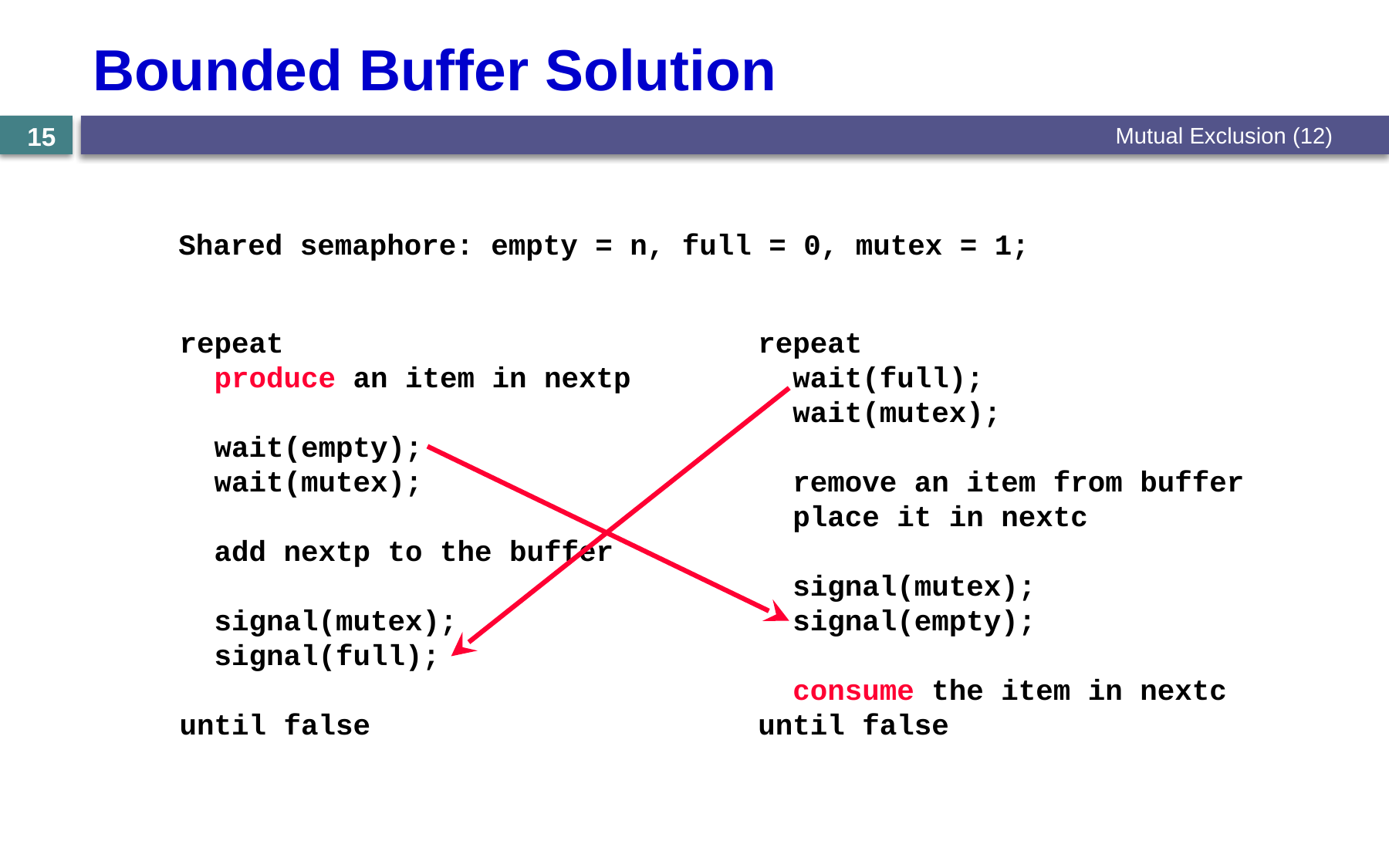

# Bounded Buffer Solution
Mutual Exclusion (12)
15
Shared semaphore: empty = n, full = 0, mutex = 1;
repeat
  produce an item in nextp

  wait(empty);
  wait(mutex);

  add nextp to the buffer

  signal(mutex);
  signal(full);

until false
repeat
  wait(full);
  wait(mutex);

  remove an item from buffer
  place it in nextc

  signal(mutex);
  signal(empty);

  consume the item in nextc
until false